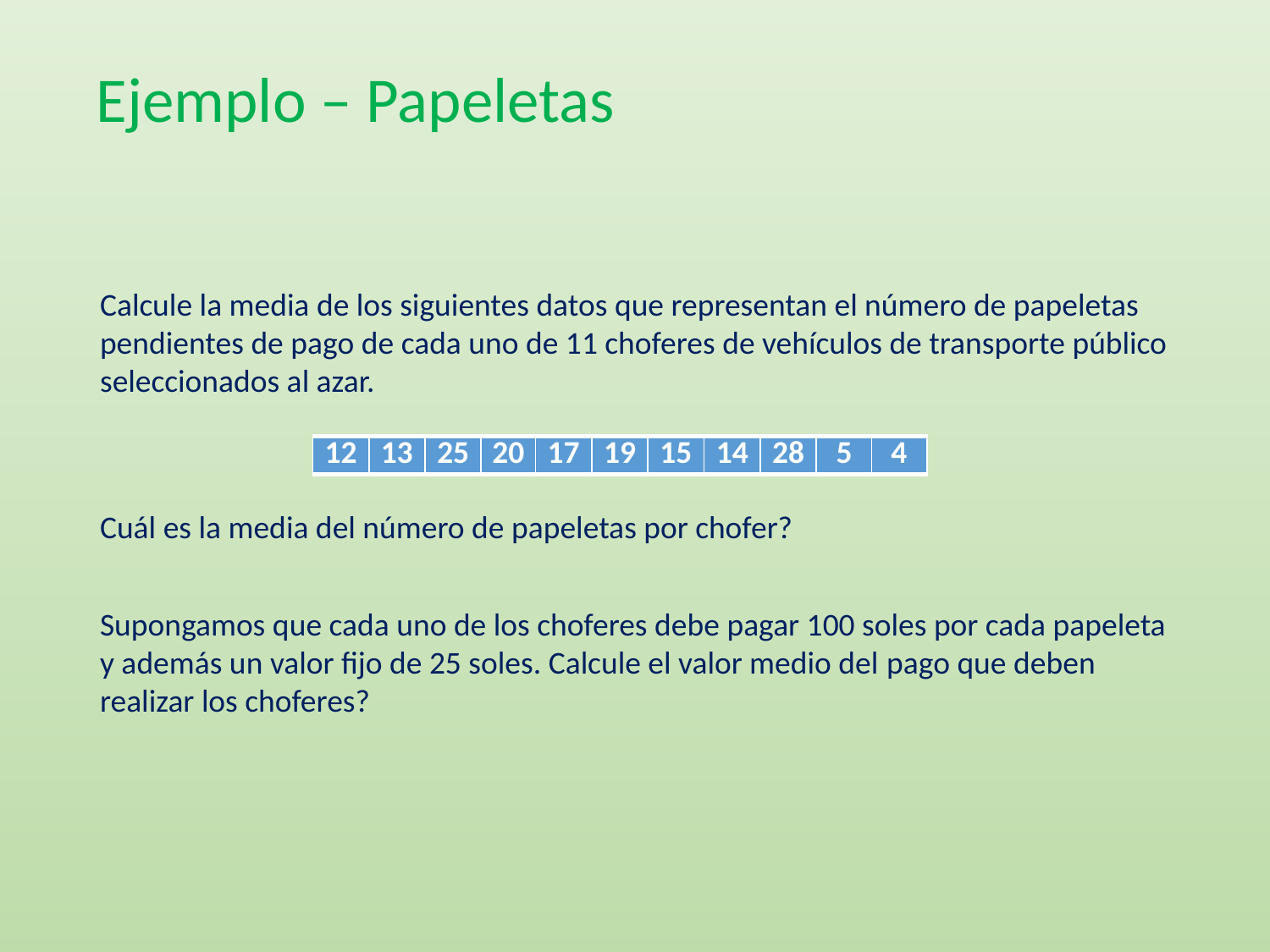

# Ejemplo – Papeletas
Calcule la media de los siguientes datos que representan el número de papeletas pendientes de pago de cada uno de 11 choferes de vehículos de transporte público seleccionados al azar.

Cuál es la media del número de papeletas por chofer?

Supongamos que cada uno de los choferes debe pagar 100 soles por cada papeleta y además un valor fijo de 25 soles. Calcule el valor medio del pago que deben realizar los choferes?

| 12 | 13 | 25 | 20 | 17 | 19 | 15 | 14 | 28 | 5 | 4 |
| --- | --- | --- | --- | --- | --- | --- | --- | --- | --- | --- |